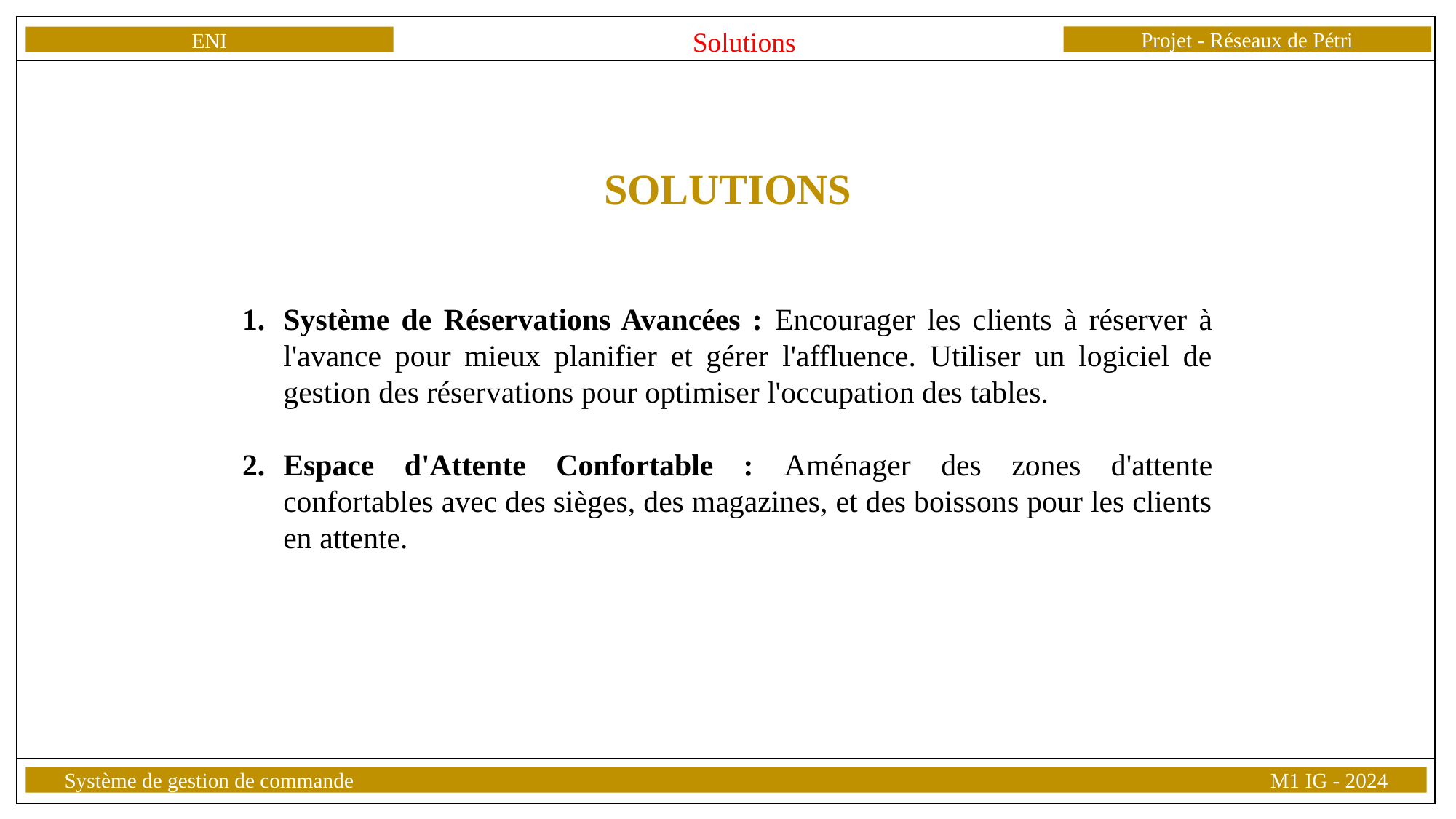

Projet - Réseaux de Pétri
ENI
Système de gestion de commande									 M1 IG - 2024
Solutions
SOLUTIONS

Système de Réservations Avancées : Encourager les clients à réserver à l'avance pour mieux planifier et gérer l'affluence. Utiliser un logiciel de gestion des réservations pour optimiser l'occupation des tables.

Espace d'Attente Confortable : Aménager des zones d'attente confortables avec des sièges, des magazines, et des boissons pour les clients en attente.